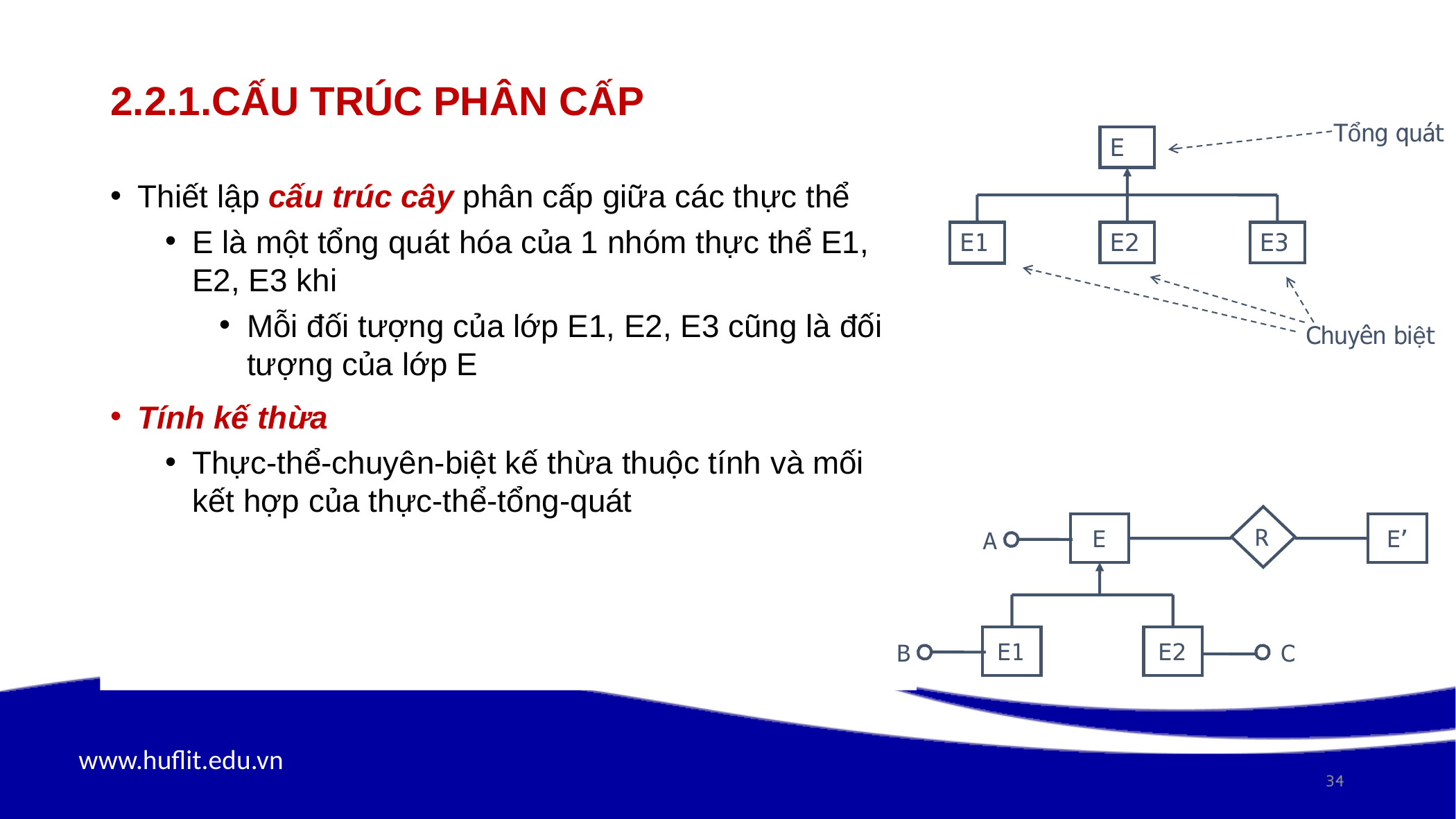

# 2.2.1.Cấu trúc phân cấp
Tổng quát
E

E1
E2
E3

Chuyên biệt
Thiết lập cấu trúc cây phân cấp giữa các thực thể
E là một tổng quát hóa của 1 nhóm thực thể E1, E2, E3 khi
Mỗi đối tượng của lớp E1, E2, E3 cũng là đối tượng của lớp E
Tính kế thừa
Thực-thể-chuyên-biệt kế thừa thuộc tính và mối kết hợp của thực-thể-tổng-quát

R
E
E’
A

E1
E2
B
C

34